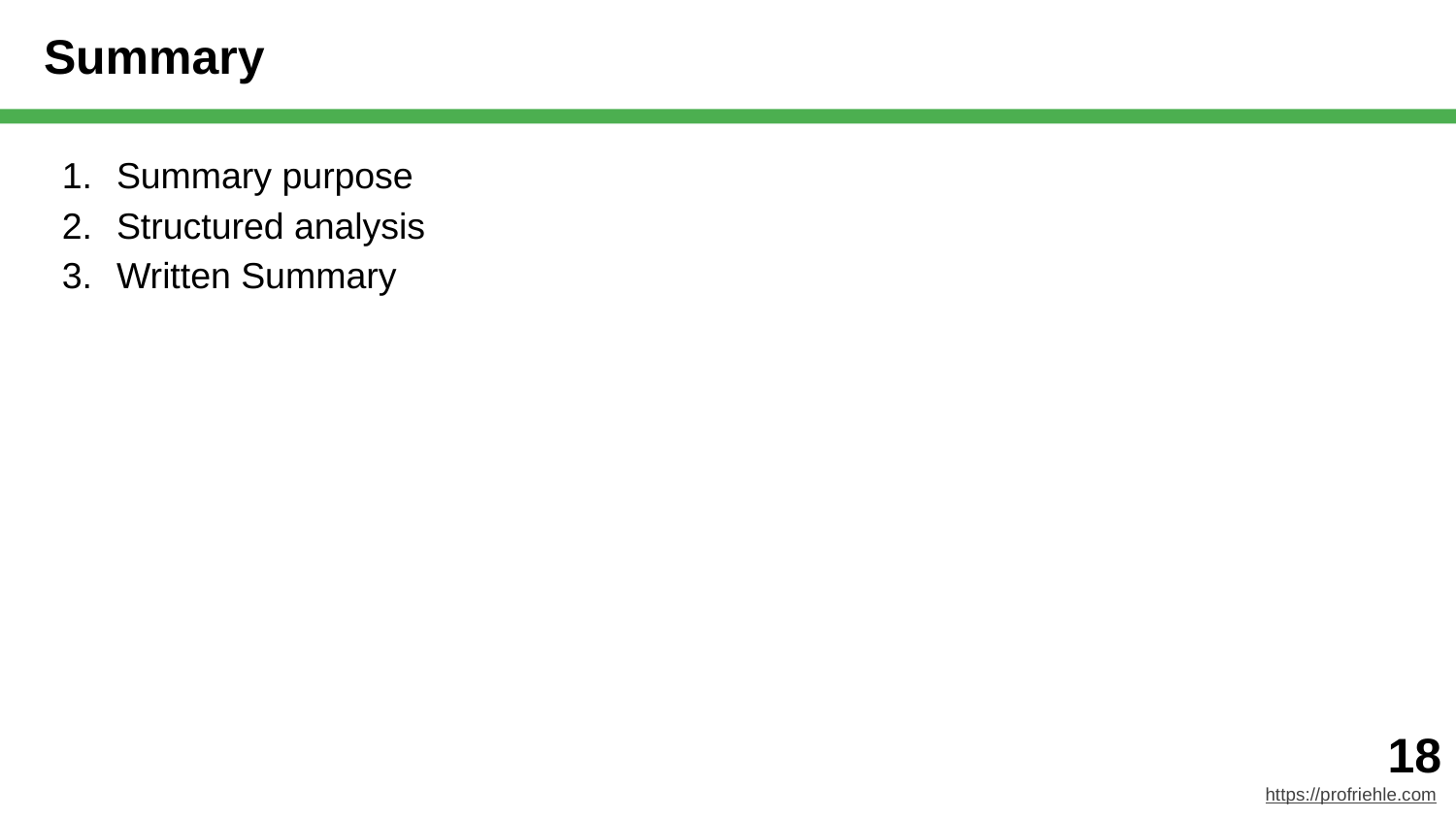

# Summary
Summary purpose
Structured analysis
Written Summary

18
https://profriehle.com